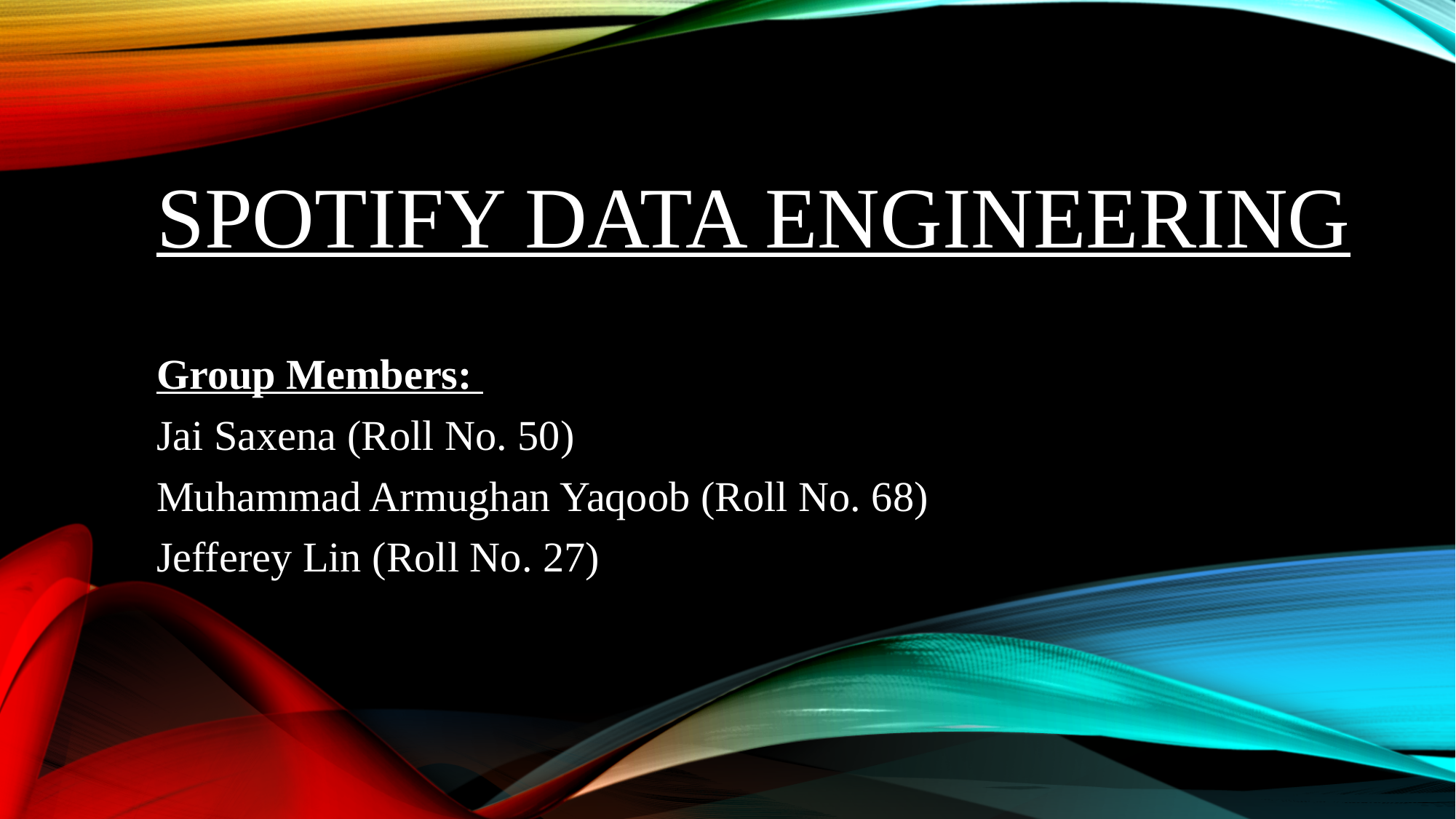

# Spotify Data engineering
Group Members:
Jai Saxena (Roll No. 50)
Muhammad Armughan Yaqoob (Roll No. 68)
Jefferey Lin (Roll No. 27)